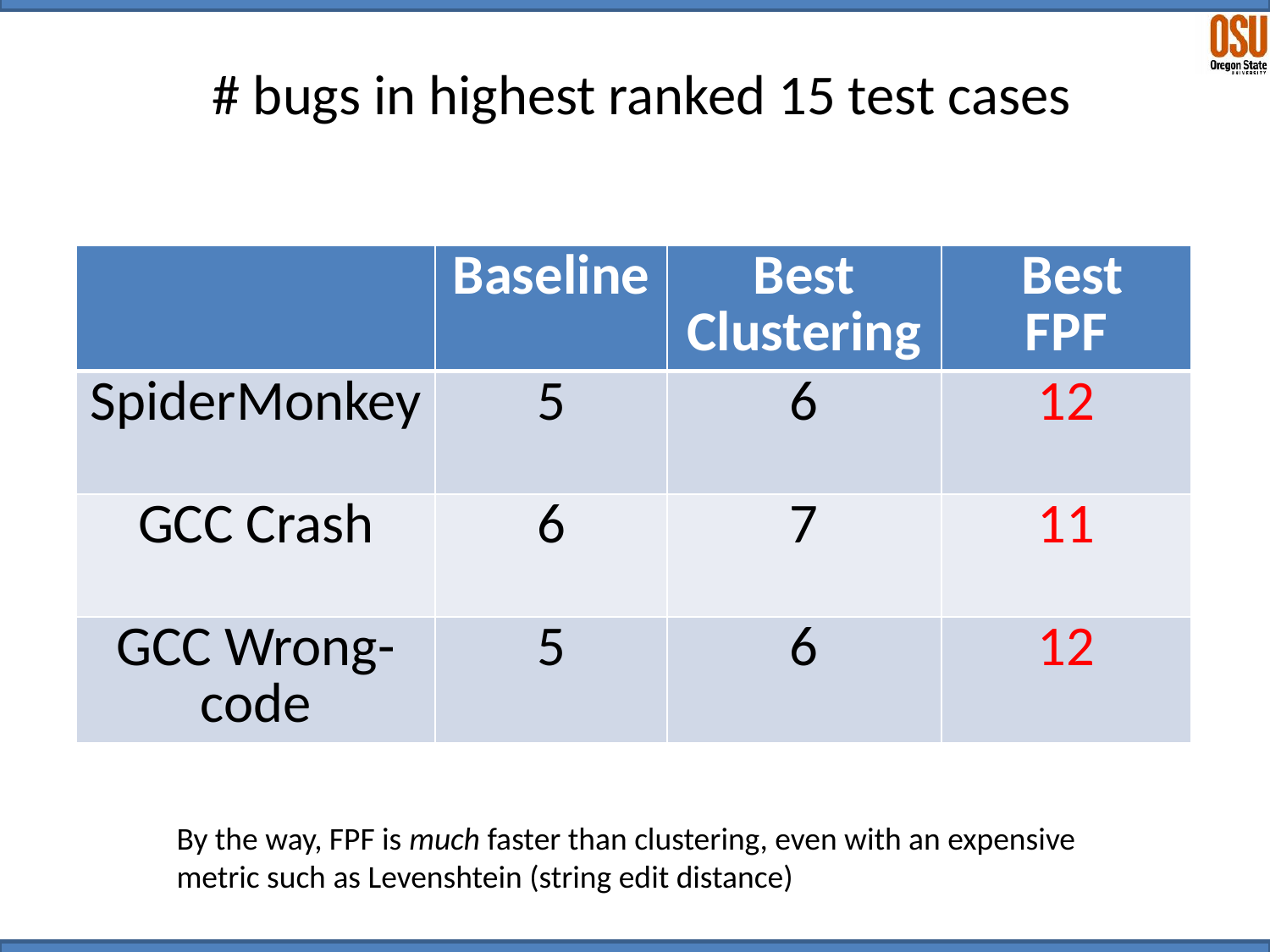

# bugs in highest ranked 15 test cases
|  | Baseline | Best Clustering | Best FPF |
| --- | --- | --- | --- |
| SpiderMonkey | 5 | 6 | 12 |
| GCC Crash | 6 | 7 | 11 |
| GCC Wrong-code | 5 | 6 | 12 |
By the way, FPF is much faster than clustering, even with an expensive
metric such as Levenshtein (string edit distance)